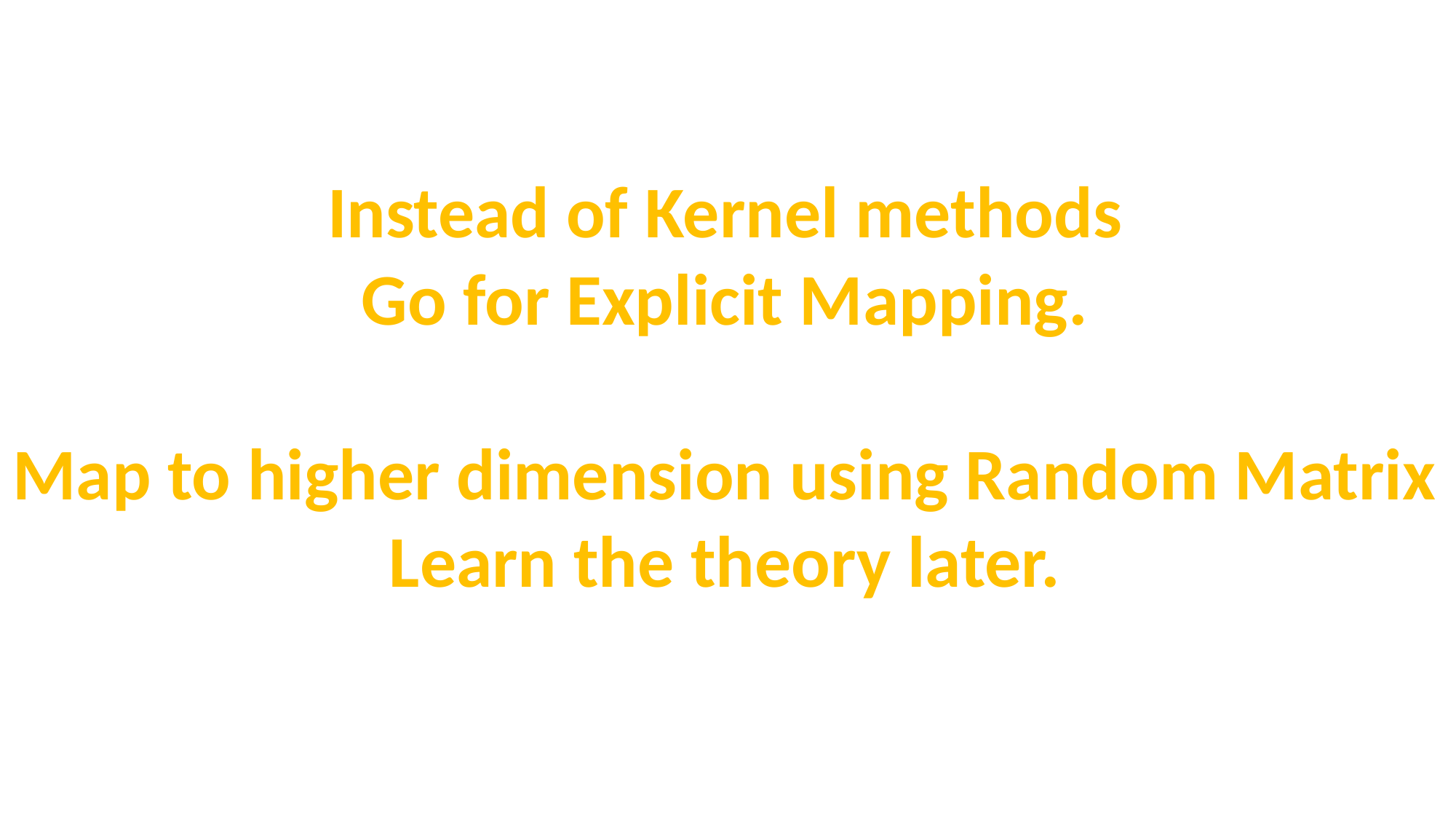

Instead of Kernel methods
Go for Explicit Mapping.

Map to higher dimension using Random Matrix
Learn the theory later.